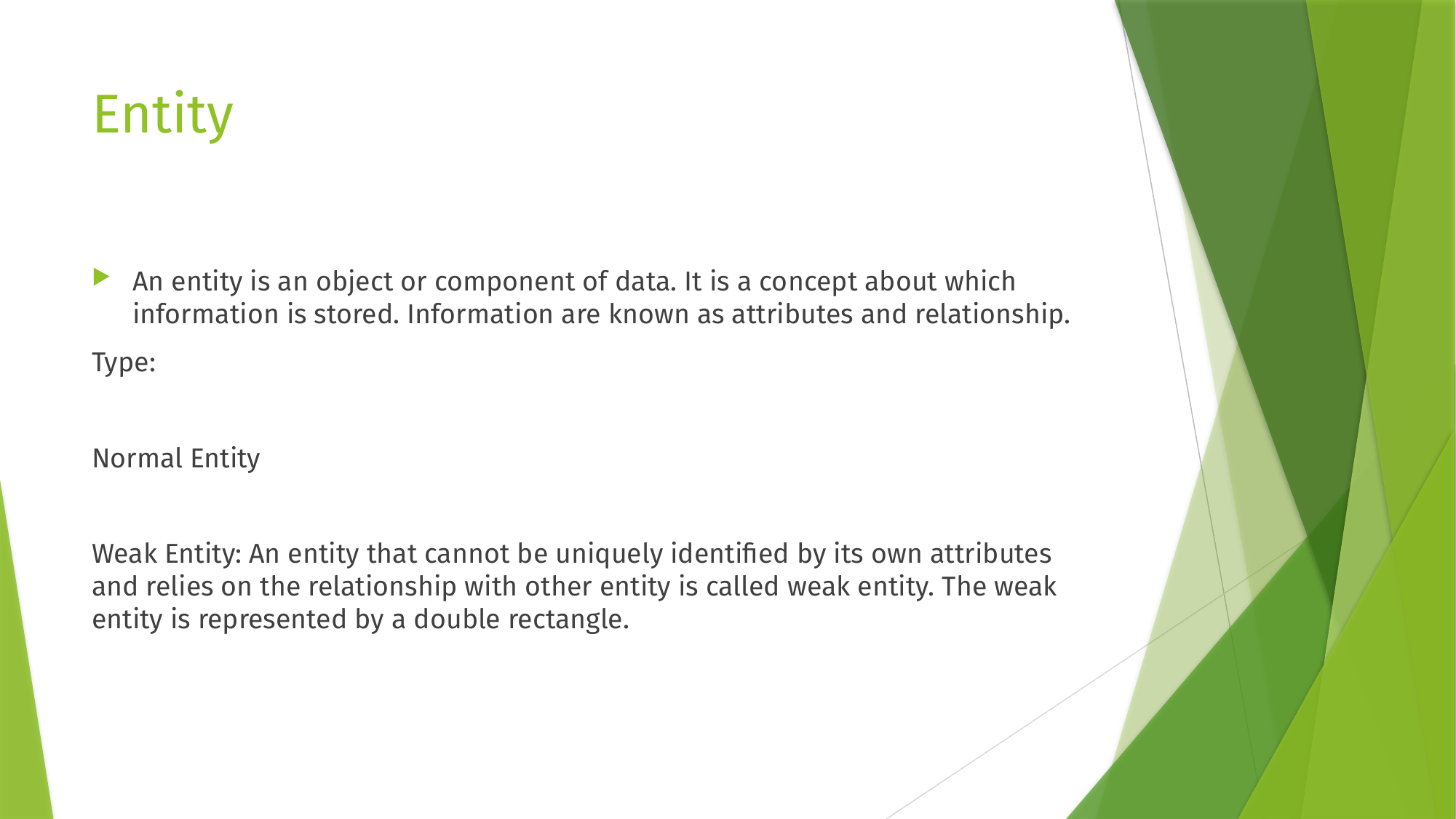

# Entity
An entity is an object or component of data. It is a concept about which information is stored. Information are known as attributes and relationship.
Type:

Normal Entity

Weak Entity: An entity that cannot be uniquely identified by its own attributes and relies on the relationship with other entity is called weak entity. The weak entity is represented by a double rectangle.